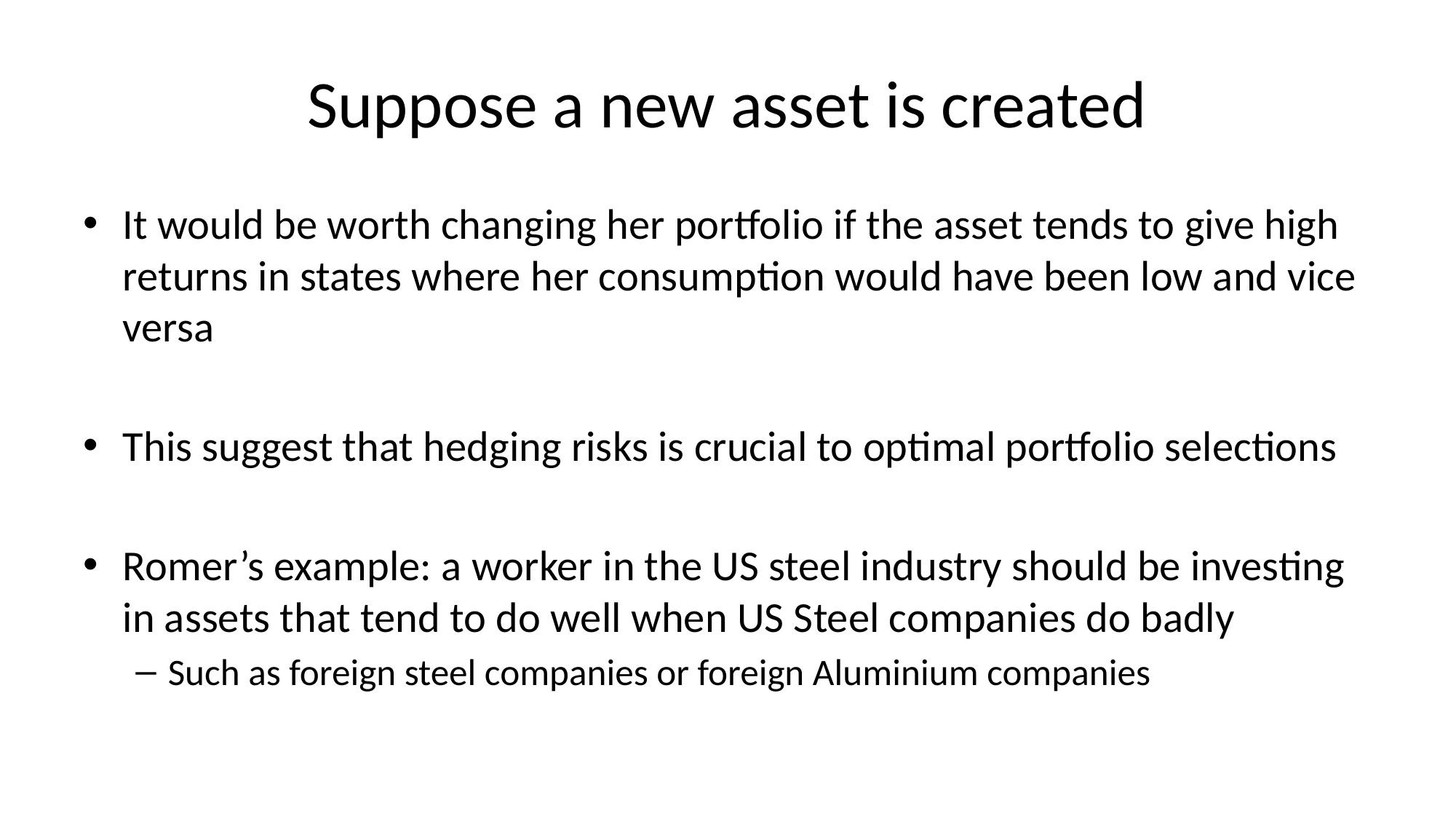

# Suppose a new asset is created
It would be worth changing her portfolio if the asset tends to give high returns in states where her consumption would have been low and vice versa

This suggest that hedging risks is crucial to optimal portfolio selections

Romer’s example: a worker in the US steel industry should be investing in assets that tend to do well when US Steel companies do badly
Such as foreign steel companies or foreign Aluminium companies